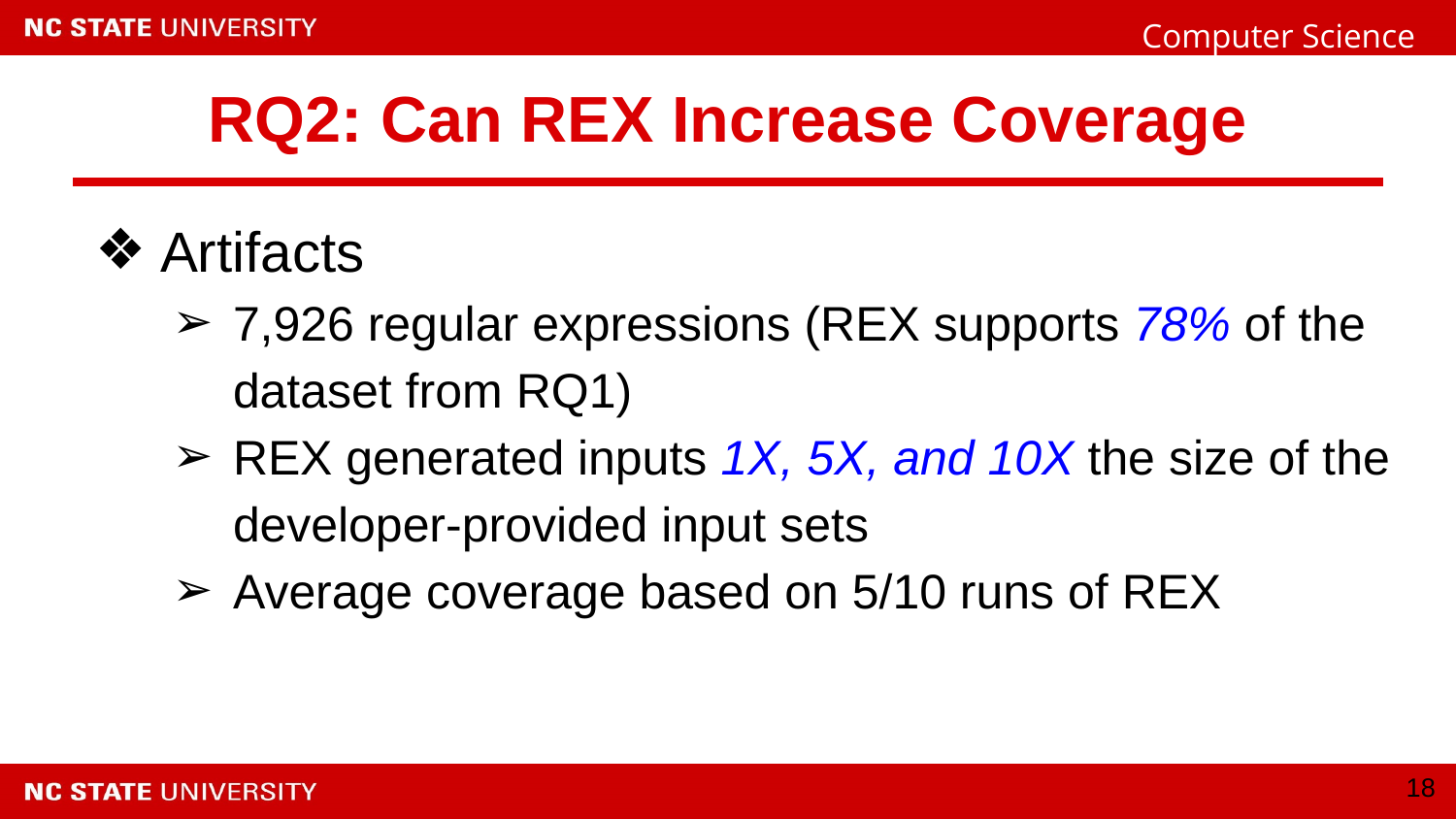

# RQ2: Can REX Increase Coverage
Artifacts
7,926 regular expressions (REX supports 78% of the dataset from RQ1)
REX generated inputs 1X, 5X, and 10X the size of the developer-provided input sets
Average coverage based on 5/10 runs of REX
18